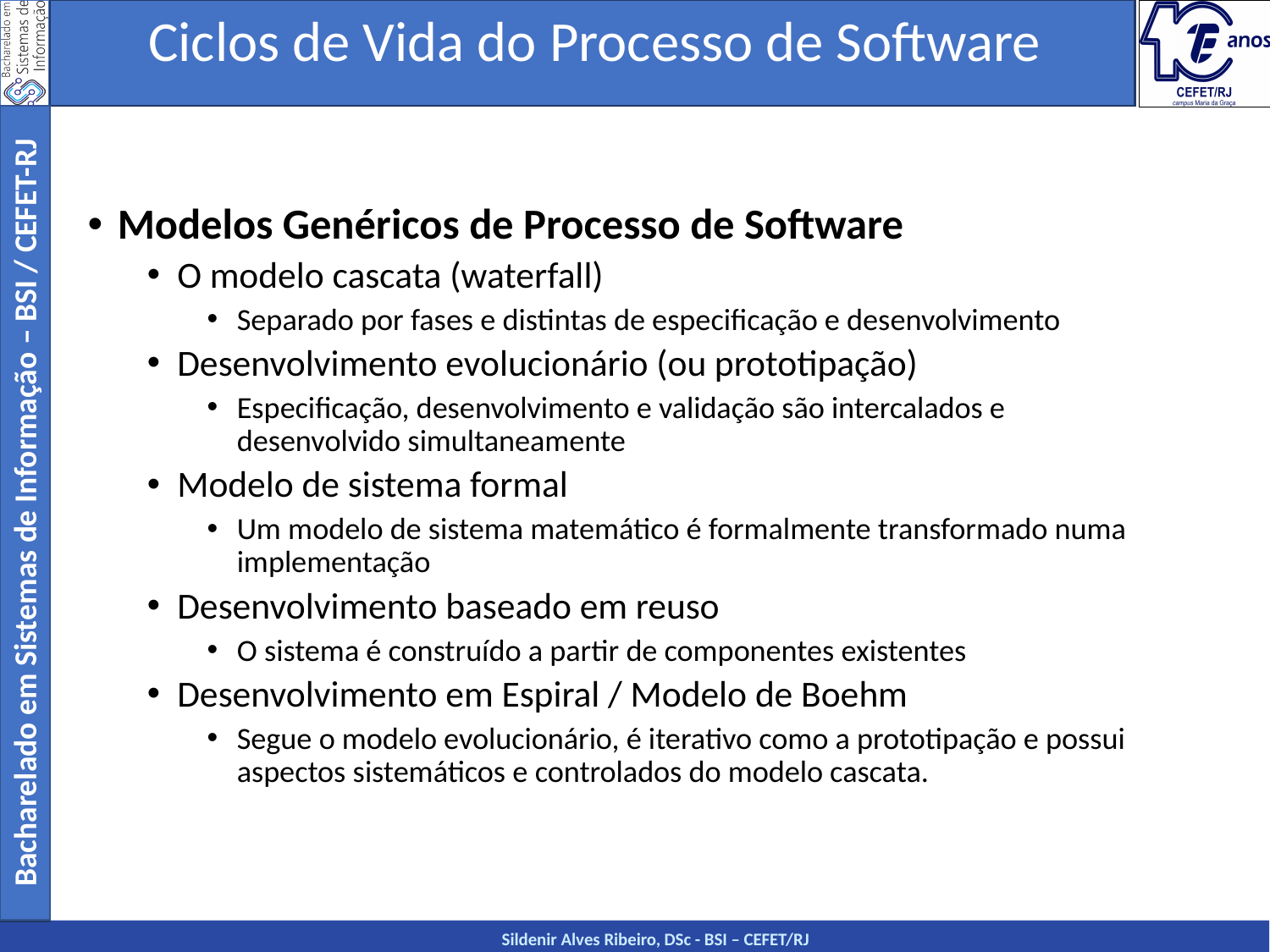

Ciclos de Vida do Processo de Software
Modelos Genéricos de Processo de Software
O modelo cascata (waterfall)
Separado por fases e distintas de especificação e desenvolvimento
Desenvolvimento evolucionário (ou prototipação)
Especificação, desenvolvimento e validação são intercalados e desenvolvido simultaneamente
Modelo de sistema formal
Um modelo de sistema matemático é formalmente transformado numa implementação
Desenvolvimento baseado em reuso
O sistema é construído a partir de componentes existentes
Desenvolvimento em Espiral / Modelo de Boehm
Segue o modelo evolucionário, é iterativo como a prototipação e possui aspectos sistemáticos e controlados do modelo cascata.